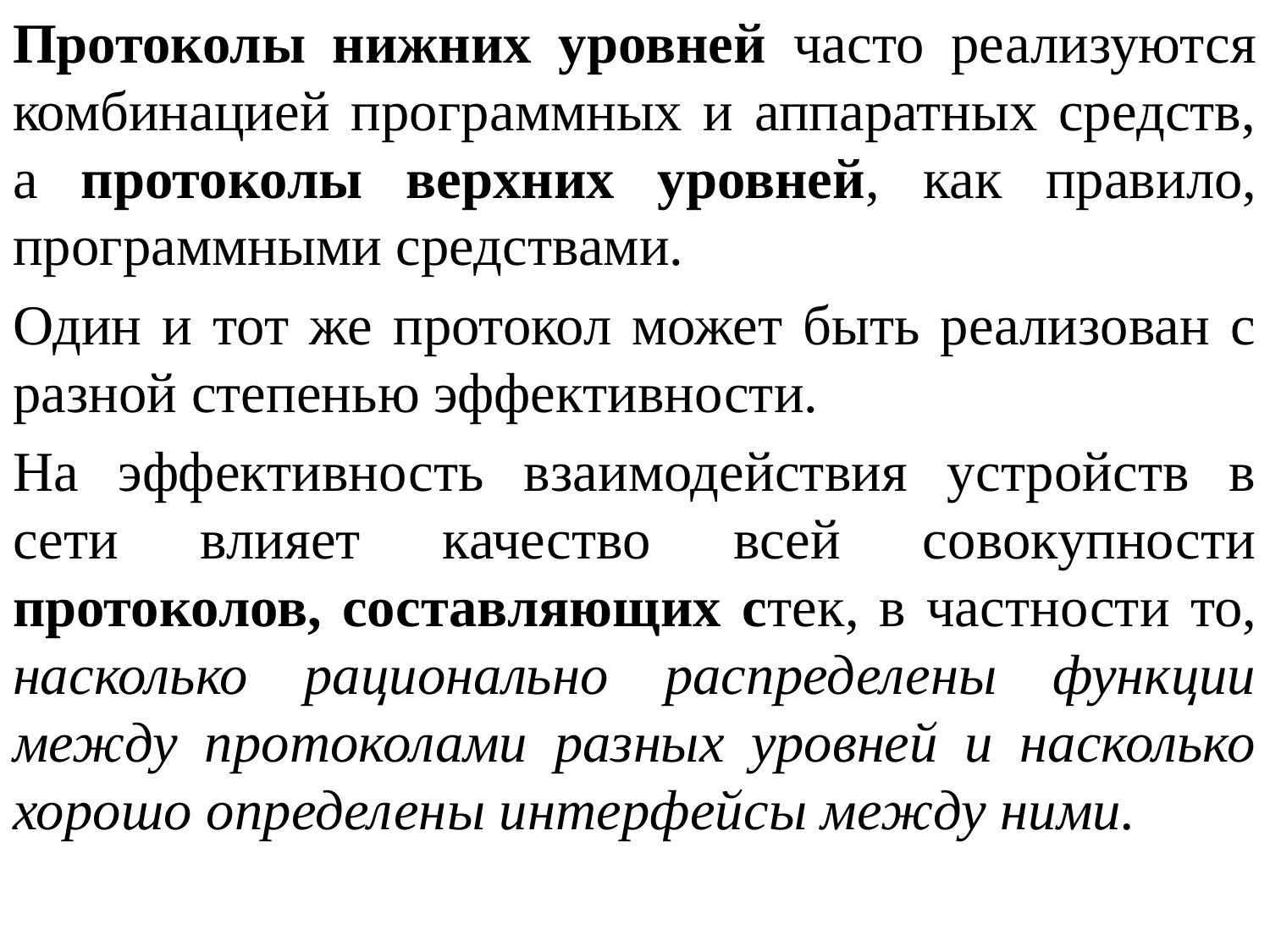

Протоколы нижних уровней часто реализуются комбинацией программных и аппаратных средств, а протоколы верхних уровней, как правило, программными средствами.
Один и тот же протокол может быть реализован с разной степенью эффективности.
На эффективность взаимодействия устройств в сети влияет качество всей совокупности протоколов, составляющих стек, в частности то, насколько рационально распределены функции между протоколами разных уровней и насколько хорошо определены интерфейсы между ними.